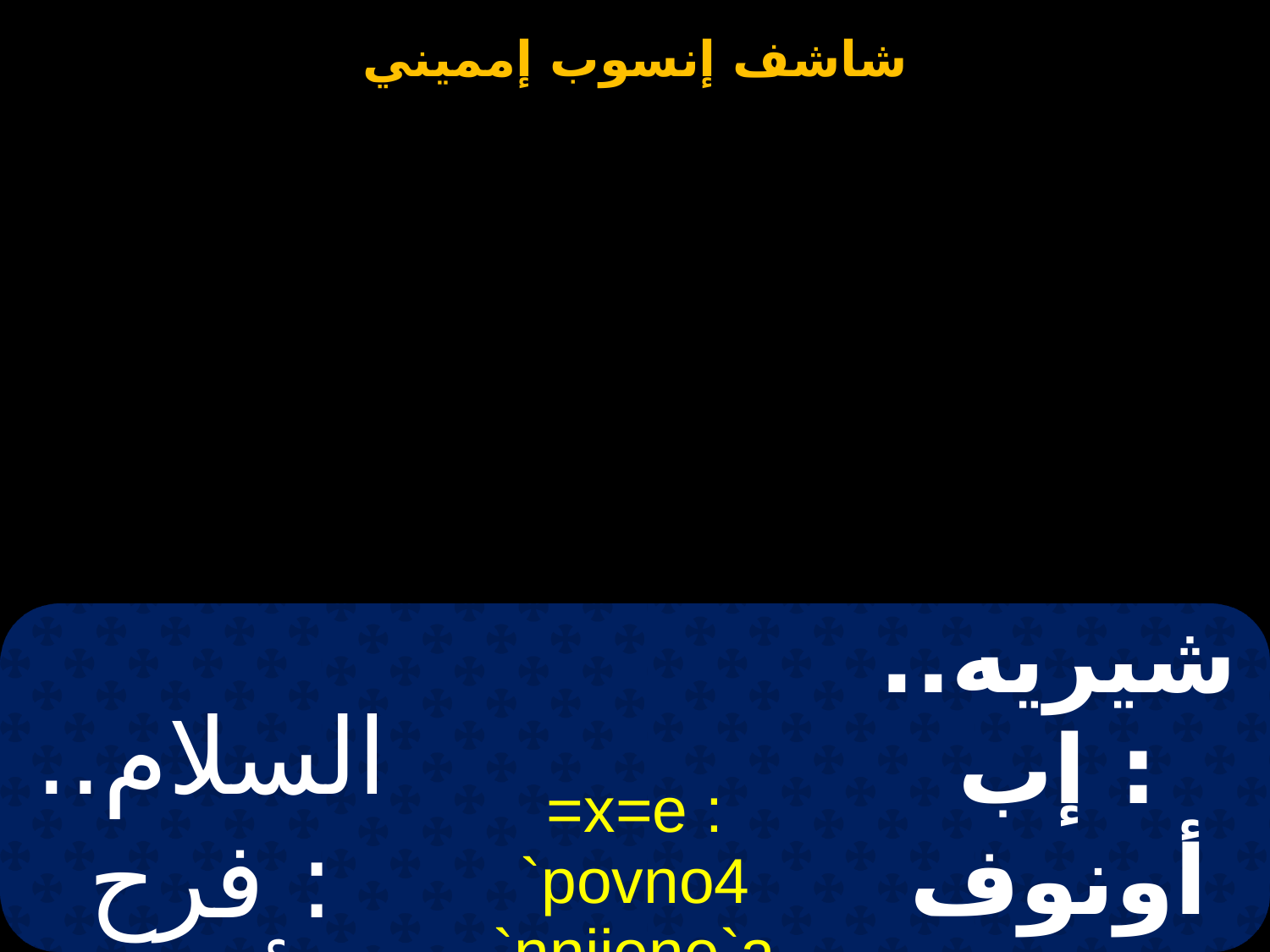

| السلام.. : فرح الأجيال | =x=e : `povno4 `nnijene`a | شيريه.. : إب أونوف إن ني جيه نيه آ |
| --- | --- | --- |